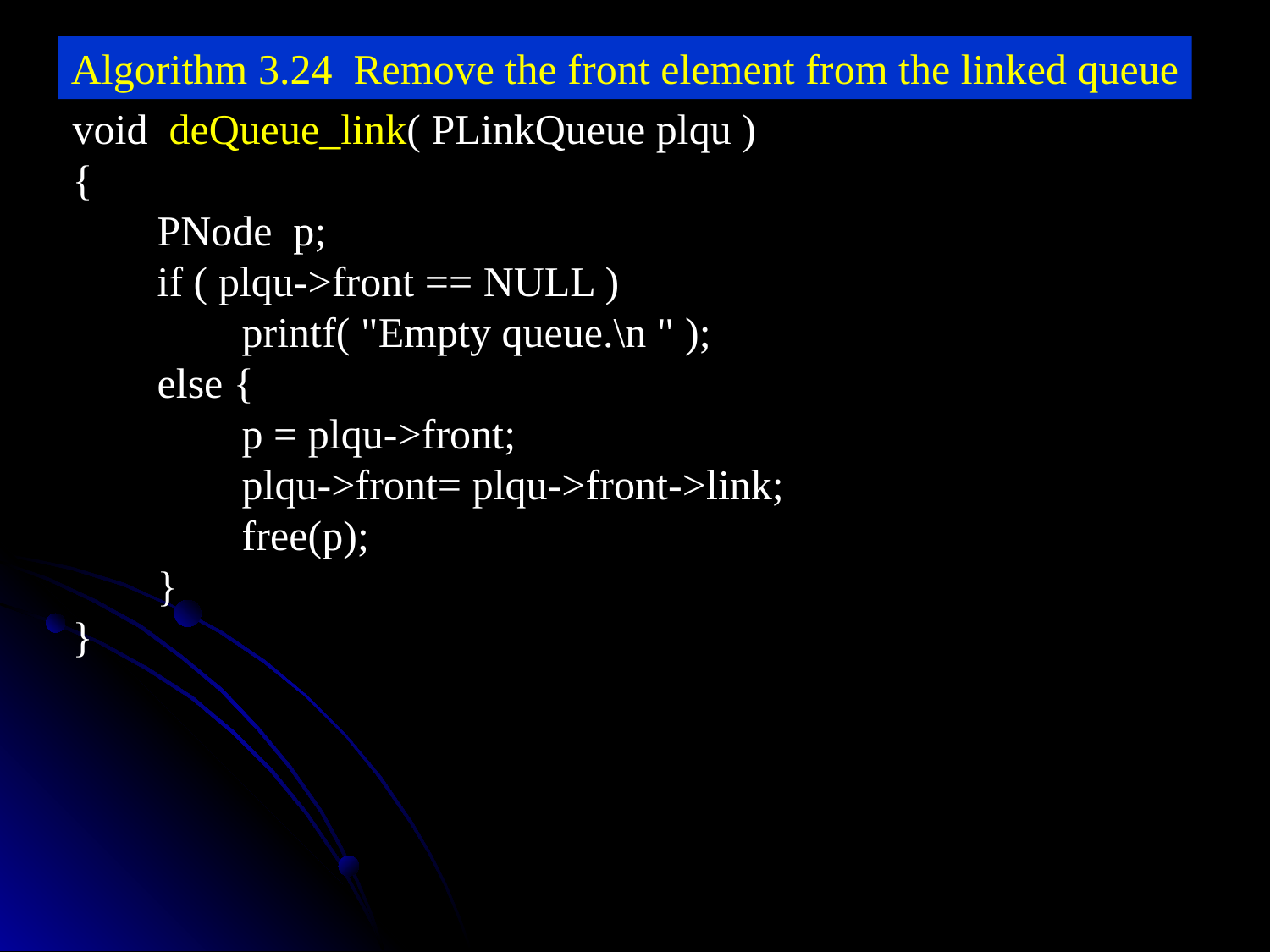

Algorithm 3.24  Remove the front element from the linked queue
void  deQueue_link( PLinkQueue plqu )
{
        PNode  p;
        if ( plqu->front == NULL )
                printf( "Empty queue.\n " );
        else {
                p = plqu->front;
                plqu->front= plqu->front->link;
                free(p);
        }
}